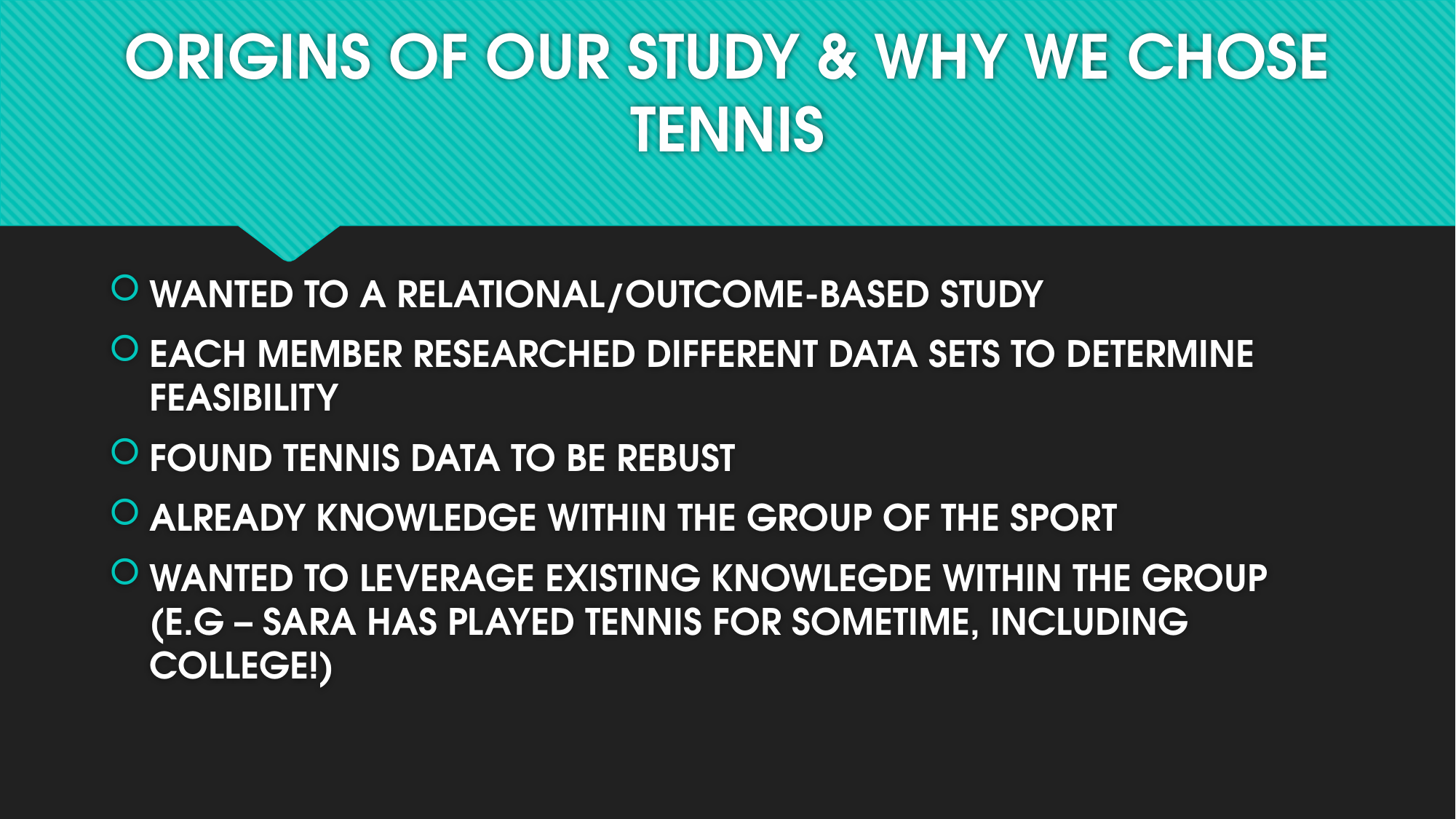

# ORIGINS OF OUR STUDY & WHY WE CHOSE TENNIS
WANTED TO A RELATIONAL/OUTCOME-BASED STUDY
EACH MEMBER RESEARCHED DIFFERENT DATA SETS TO DETERMINE FEASIBILITY
FOUND TENNIS DATA TO BE REBUST
ALREADY KNOWLEDGE WITHIN THE GROUP OF THE SPORT
WANTED TO LEVERAGE EXISTING KNOWLEGDE WITHIN THE GROUP (E.G – SARA HAS PLAYED TENNIS FOR SOMETIME, INCLUDING COLLEGE!)